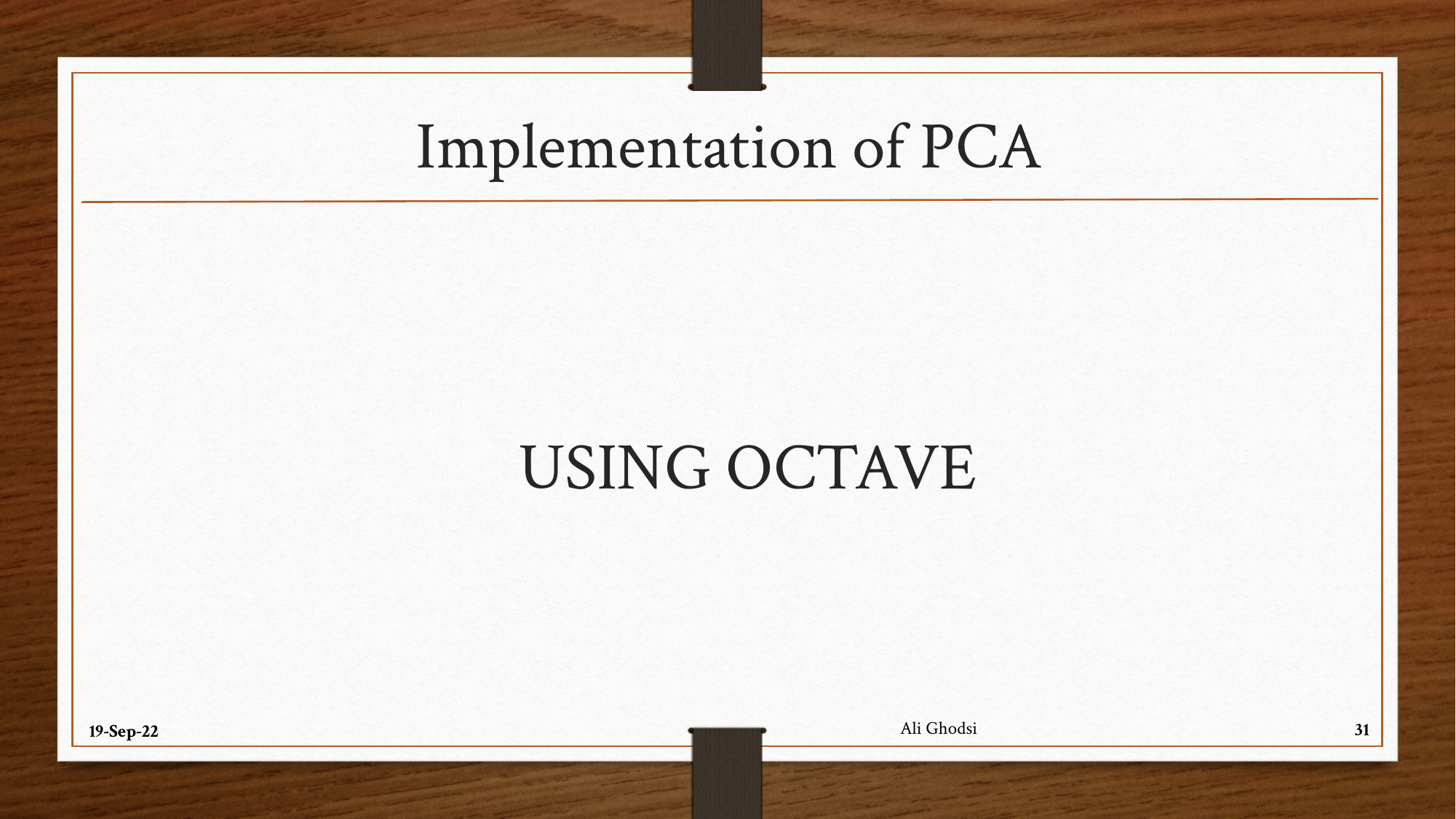

# Implementation of PCA
USING OCTAVE
Ali Ghodsi
19-Sep-22
31